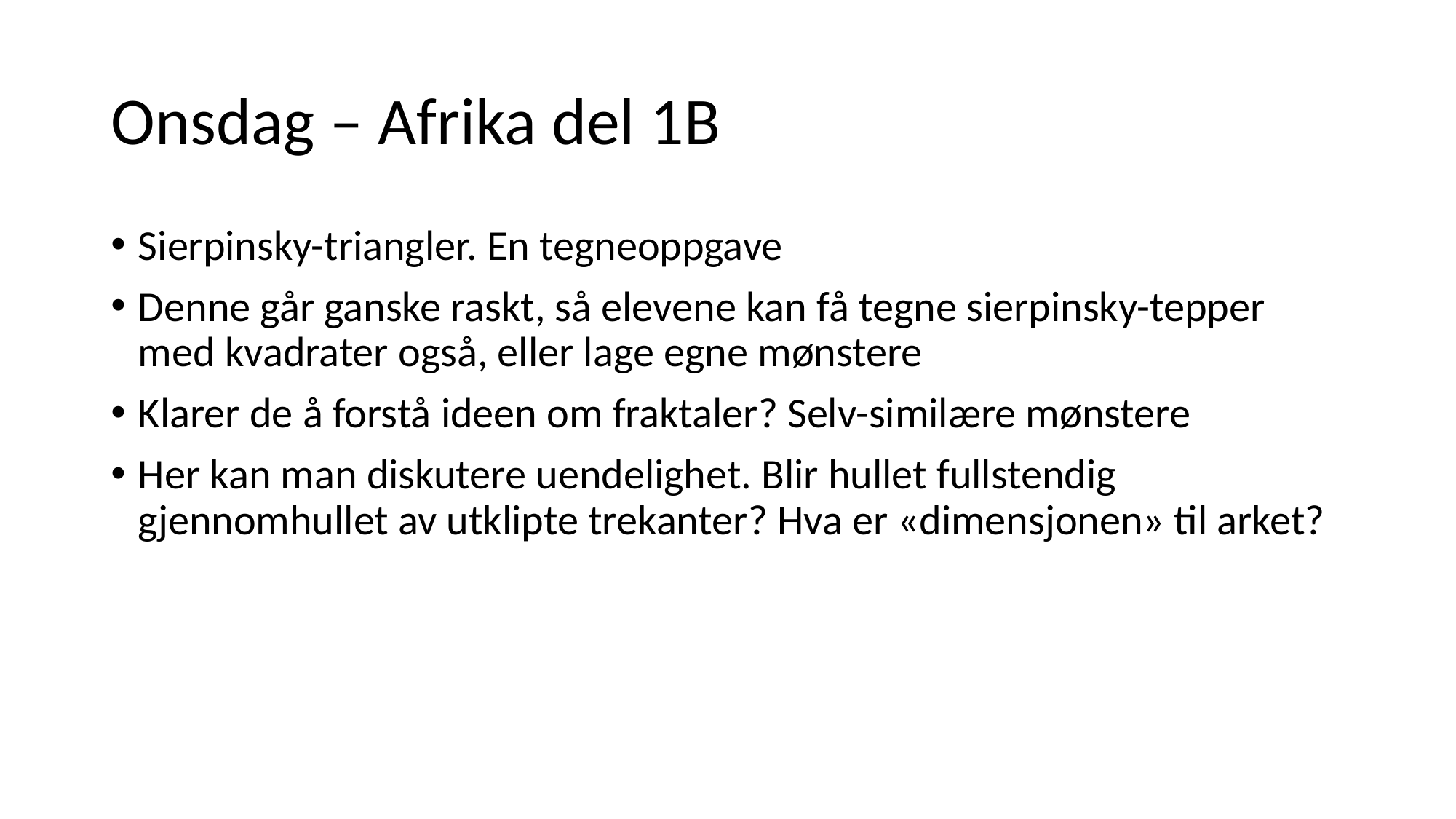

# Onsdag – Afrika del 1B
Sierpinsky-triangler. En tegneoppgave
Denne går ganske raskt, så elevene kan få tegne sierpinsky-tepper med kvadrater også, eller lage egne mønstere
Klarer de å forstå ideen om fraktaler? Selv-similære mønstere
Her kan man diskutere uendelighet. Blir hullet fullstendig gjennomhullet av utklipte trekanter? Hva er «dimensjonen» til arket?